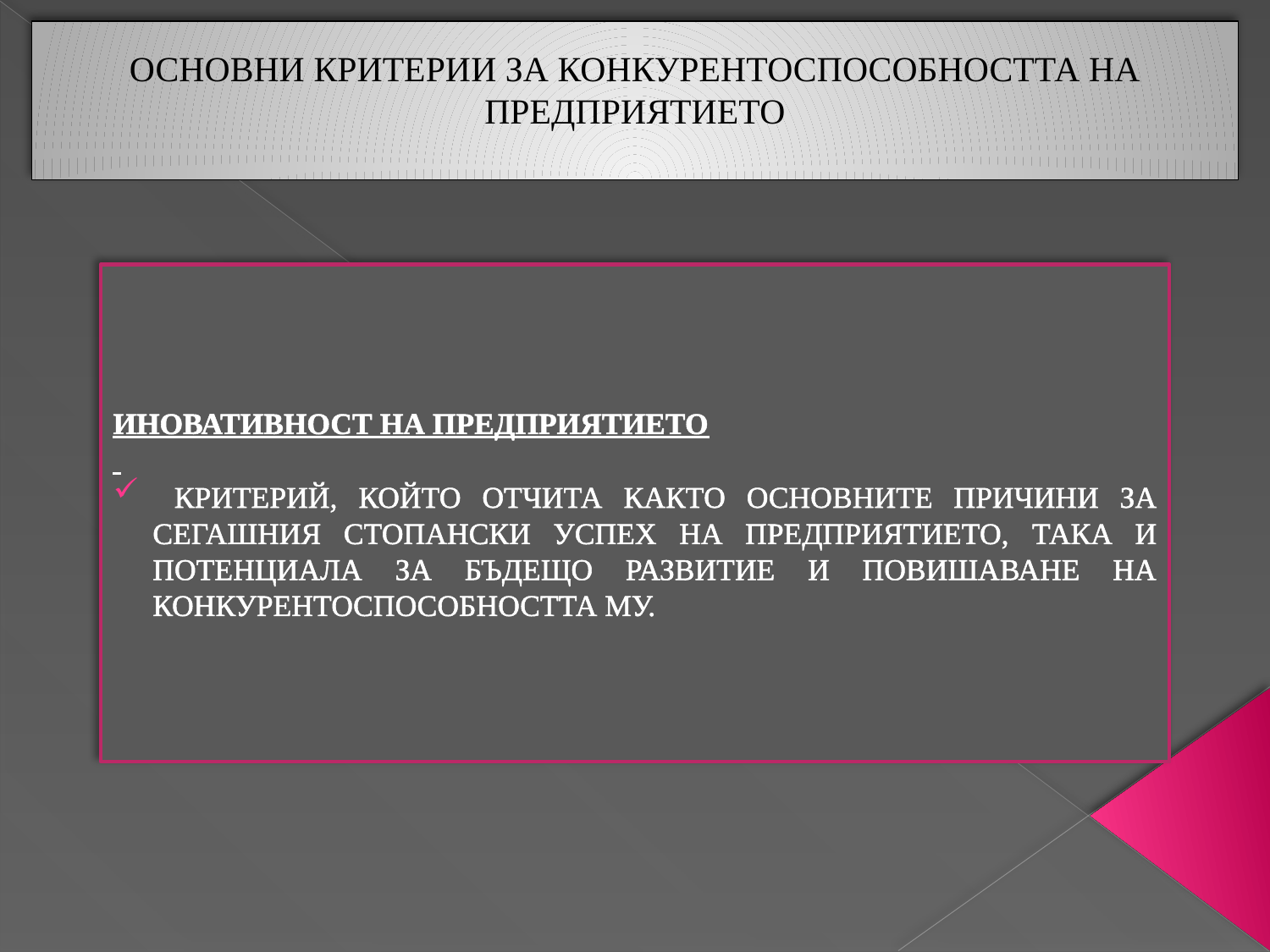

# Основни критерии за конкурентоспособността на предприятието
Иновативност на предприятието

 критерий, който отчита както основните причини за сегашния стопански успех на предприятието, така и потенциала за бъдещо развитие и повишаване на конкурентоспособността му.